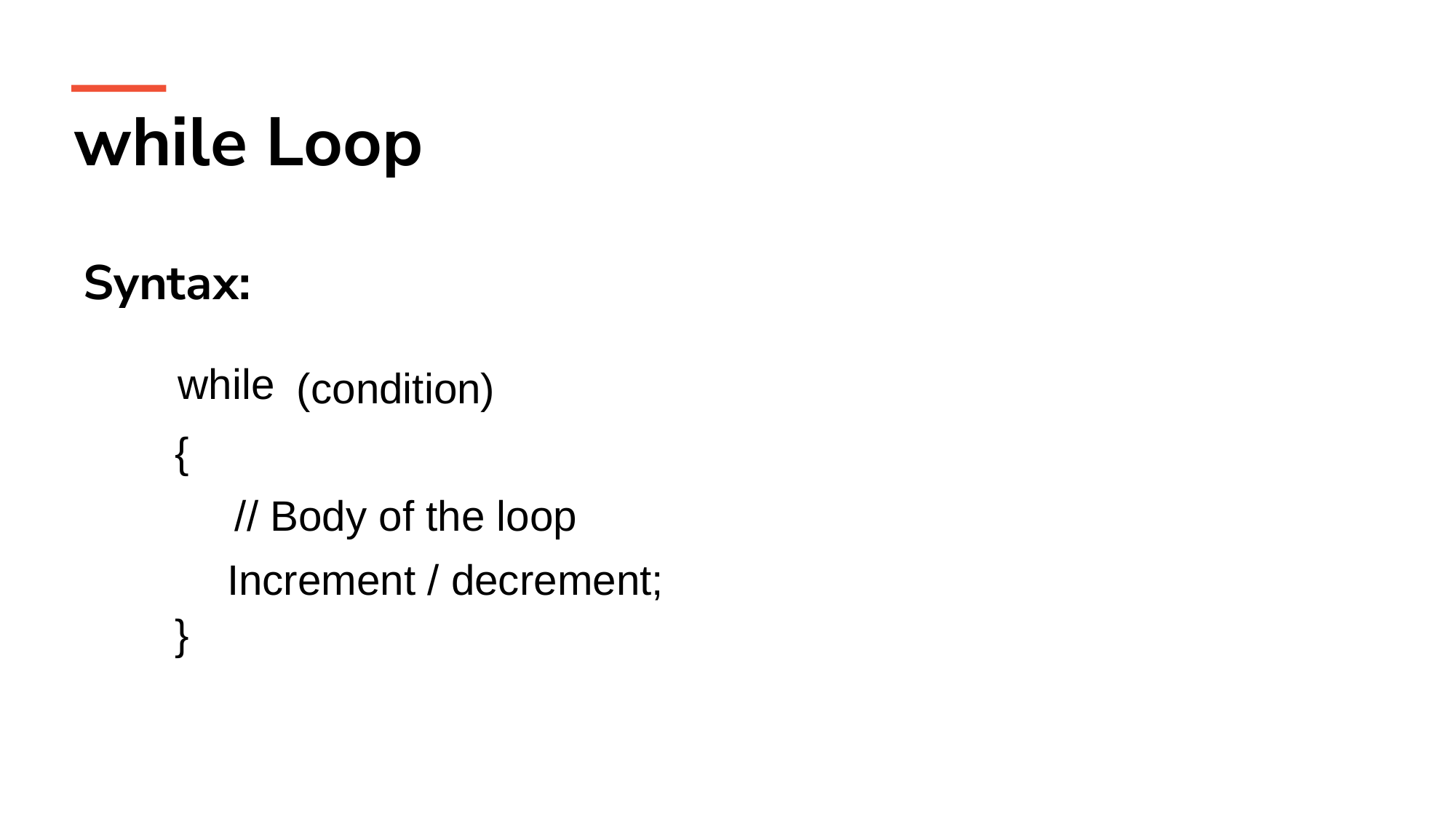

while Loop
Syntax:
while
(condition)
{
// Body of the loop
Increment / decrement;
}